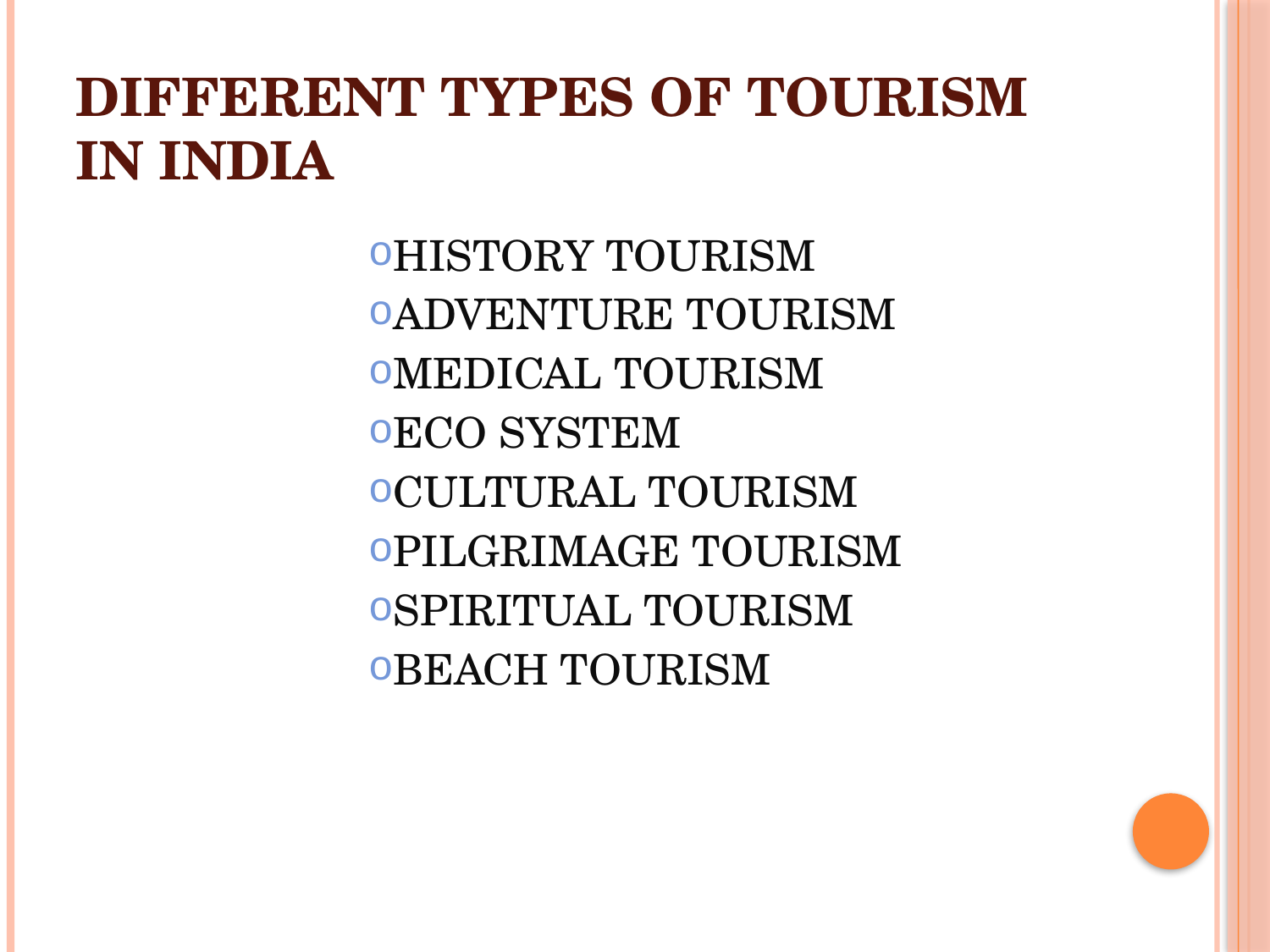

# Different types of tourism in India
History tourism
Adventure tourism
Medical tourism
Eco system
Cultural tourism
Pilgrimage tourism
Spiritual tourism
Beach tourism